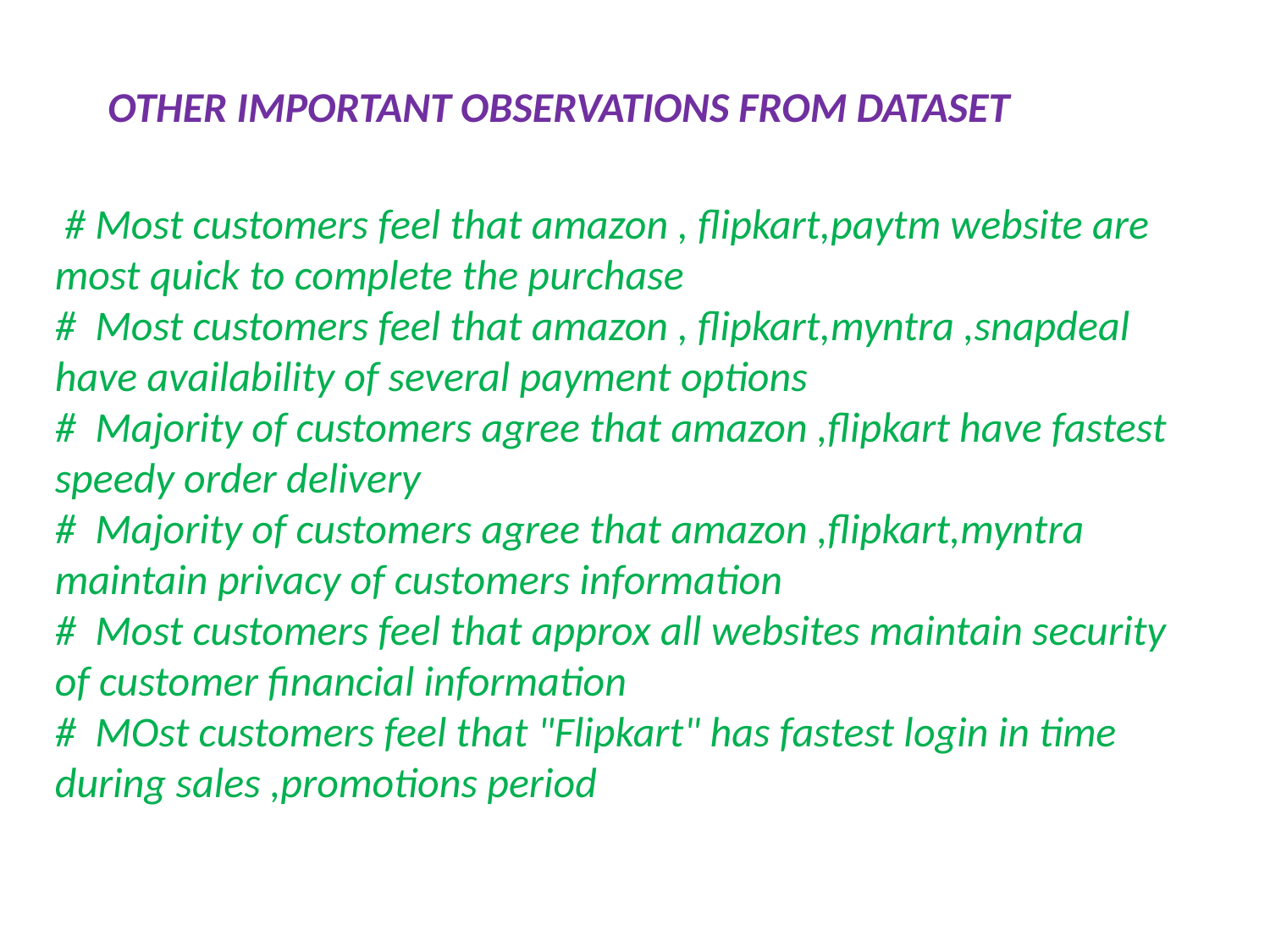

OTHER IMPORTANT OBSERVATIONS FROM DATASET
 # Most customers feel that amazon , flipkart,paytm website are most quick to complete the purchase
#  Most customers feel that amazon , flipkart,myntra ,snapdeal have availability of several payment options
#  Majority of customers agree that amazon ,flipkart have fastest speedy order delivery
#  Majority of customers agree that amazon ,flipkart,myntra maintain privacy of customers information
#  Most customers feel that approx all websites maintain security of customer financial information
#  MOst customers feel that "Flipkart" has fastest login in time during sales ,promotions period